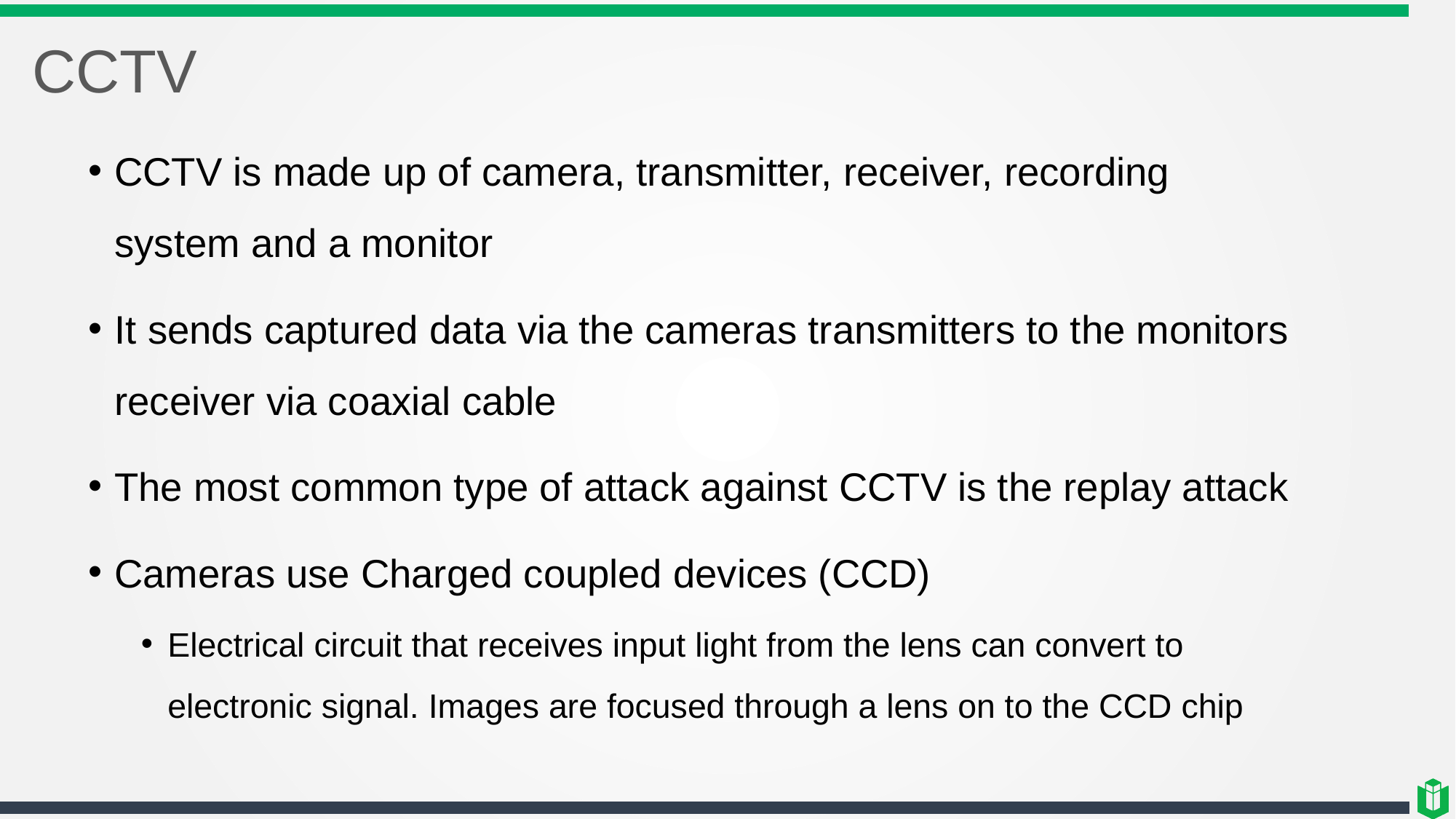

# CCTV
CCTV is made up of camera, transmitter, receiver, recording system and a monitor
It sends captured data via the cameras transmitters to the monitors receiver via coaxial cable
The most common type of attack against CCTV is the replay attack
Cameras use Charged coupled devices (CCD)
Electrical circuit that receives input light from the lens can convert to electronic signal. Images are focused through a lens on to the CCD chip